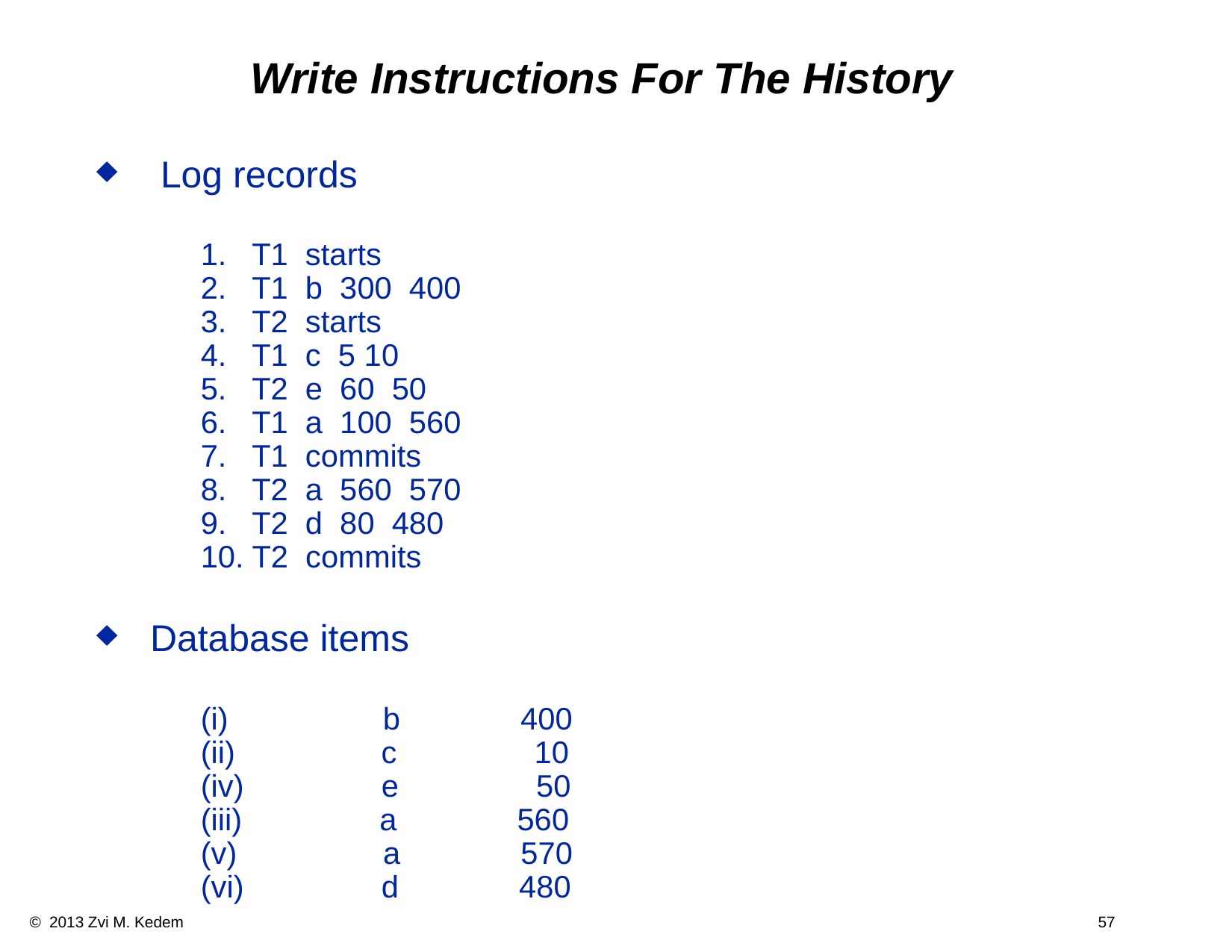

Write Instructions For The History
 Log records
1.   T1  starts
2.   T1  b  300  400
3.   T2  starts
4.   T1  c  5 10
5.   T2  e  60  50
6.   T1  a  100  560
7.   T1  commits
8.   T2  a  560  570
9.   T2  d  80  480
10. T2  commits
Database items
(i)                  b              400
(ii)                 c                10
(iv)                e                50
(iii)                a              560
(v)                 a              570
(vi)                d              480